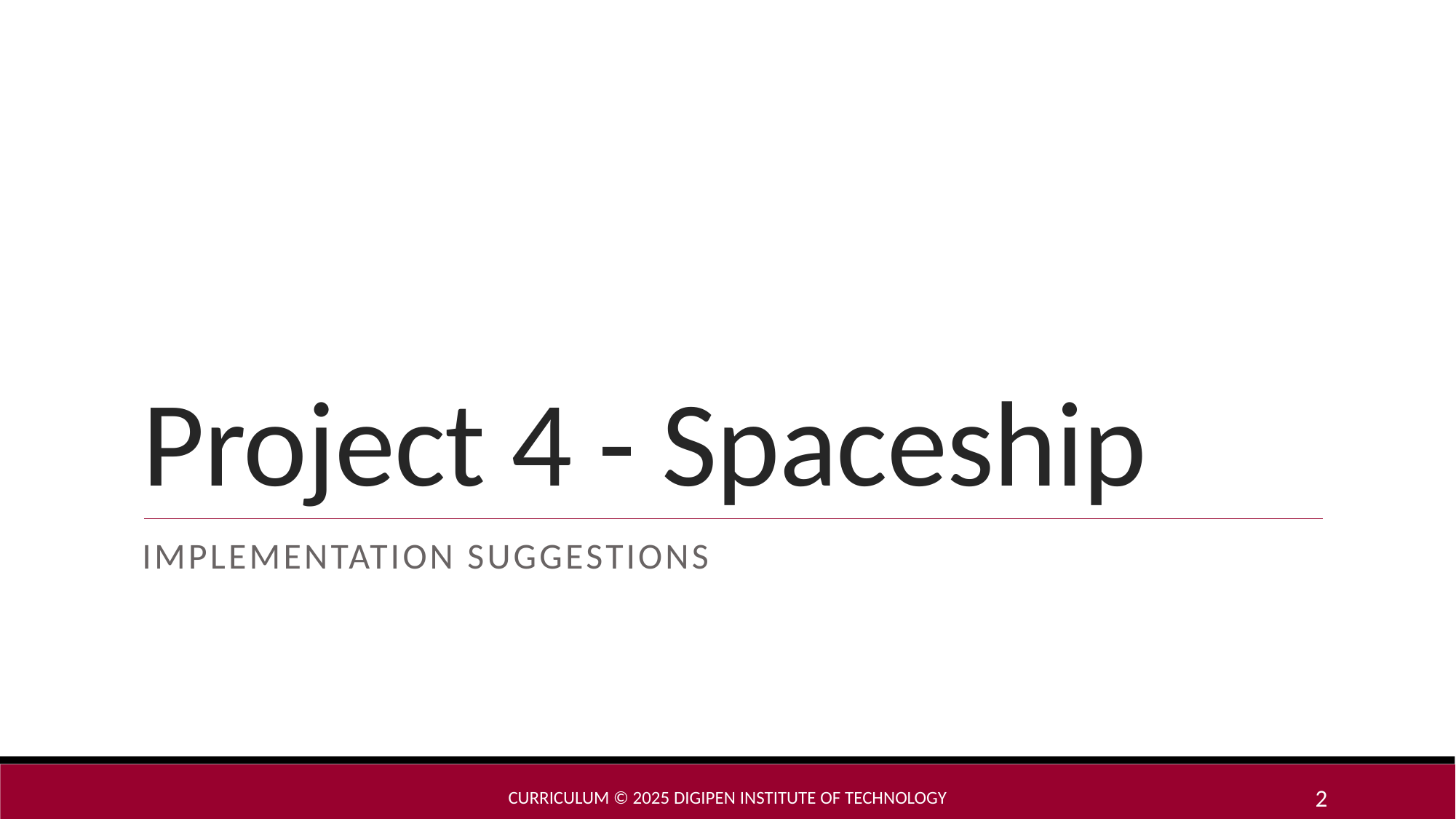

# Project 4 - Spaceship
Implementation Suggestions
Curriculum © 2025 DigiPen Institute of Technology
2